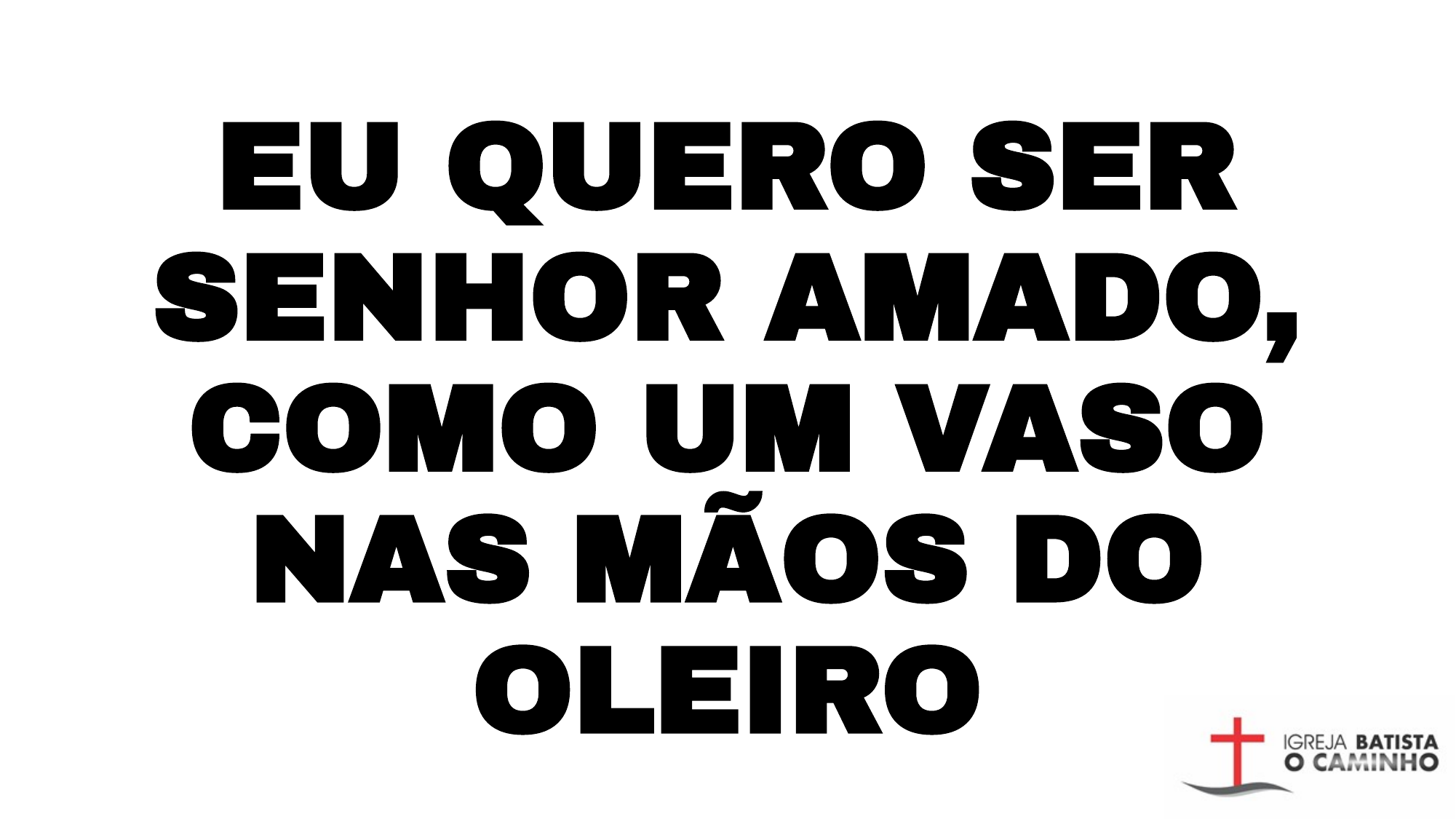

# Eu quero ser Senhor amado, Como um vaso nas mãos do oleiro